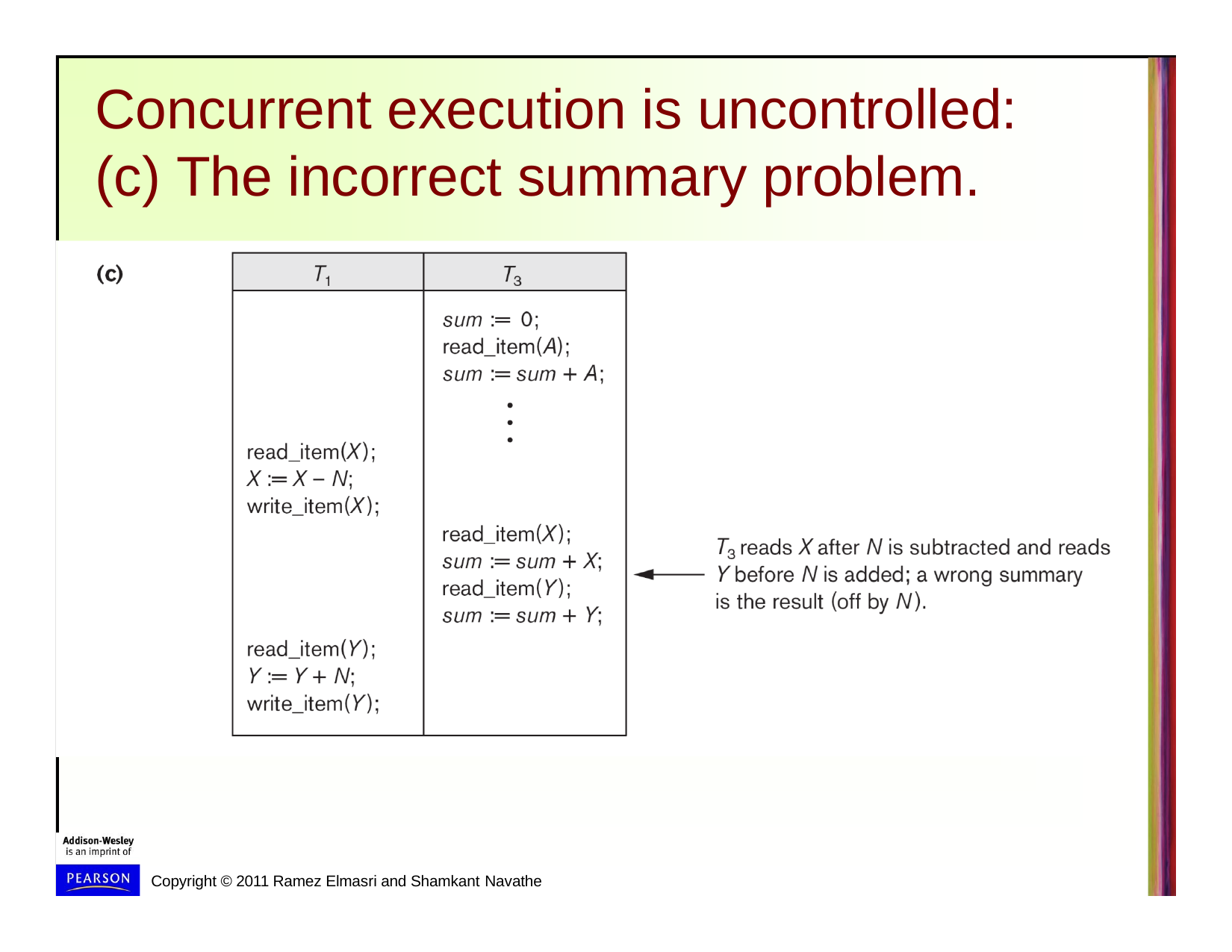

# Concurrent execution is uncontrolled:
(c) The incorrect summary problem.

Copyright © 2011 Ramez Elmasri and Shamkant Navathe